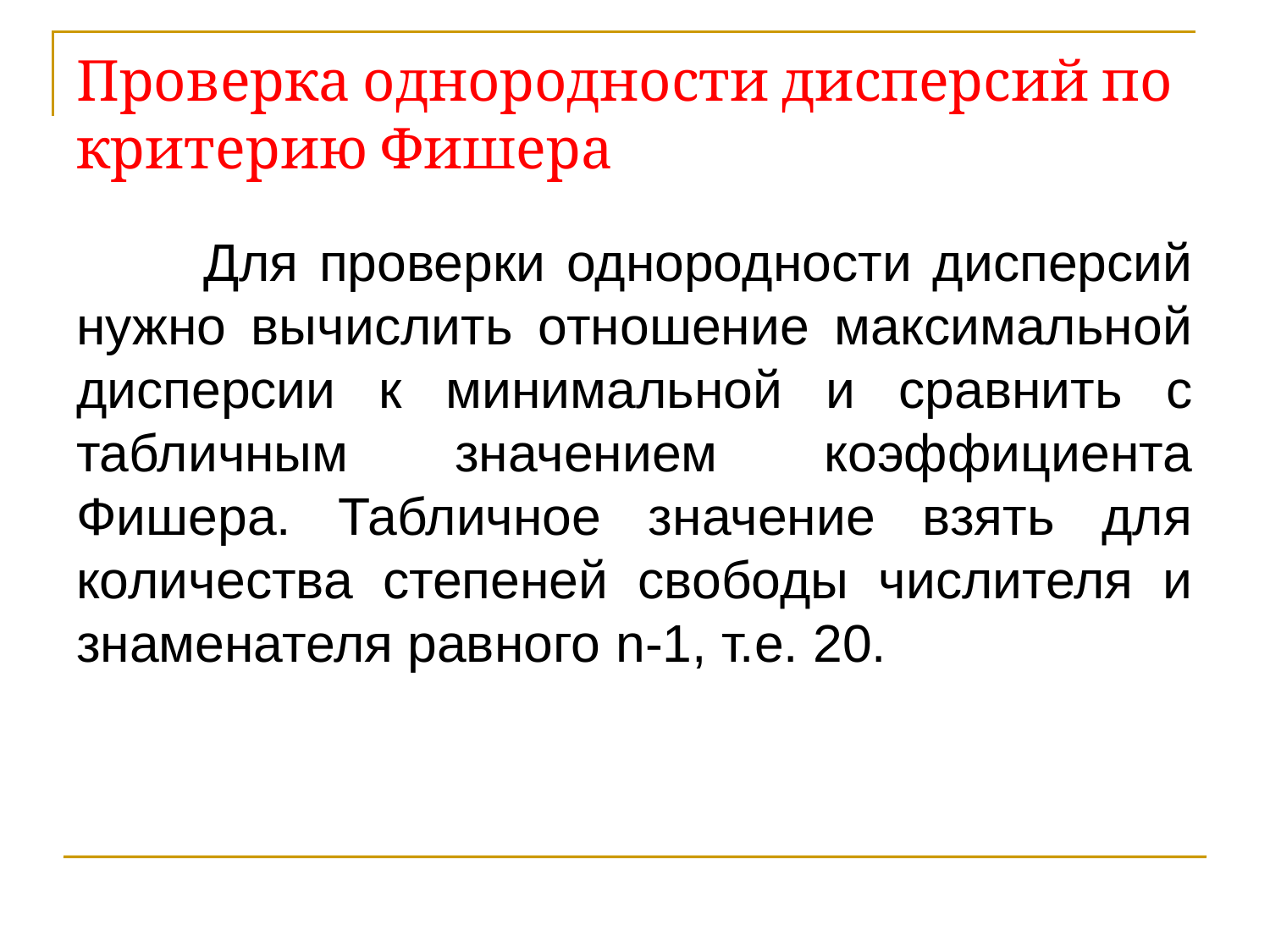

# Проверка однородности дисперсий по критерию Фишера
	Для проверки однородности дисперсий нужно вычислить отношение максимальной дисперсии к минимальной и сравнить с табличным значением коэффициента Фишера. Табличное значение взять для количества степеней свободы числителя и знаменателя равного n-1, т.е. 20.